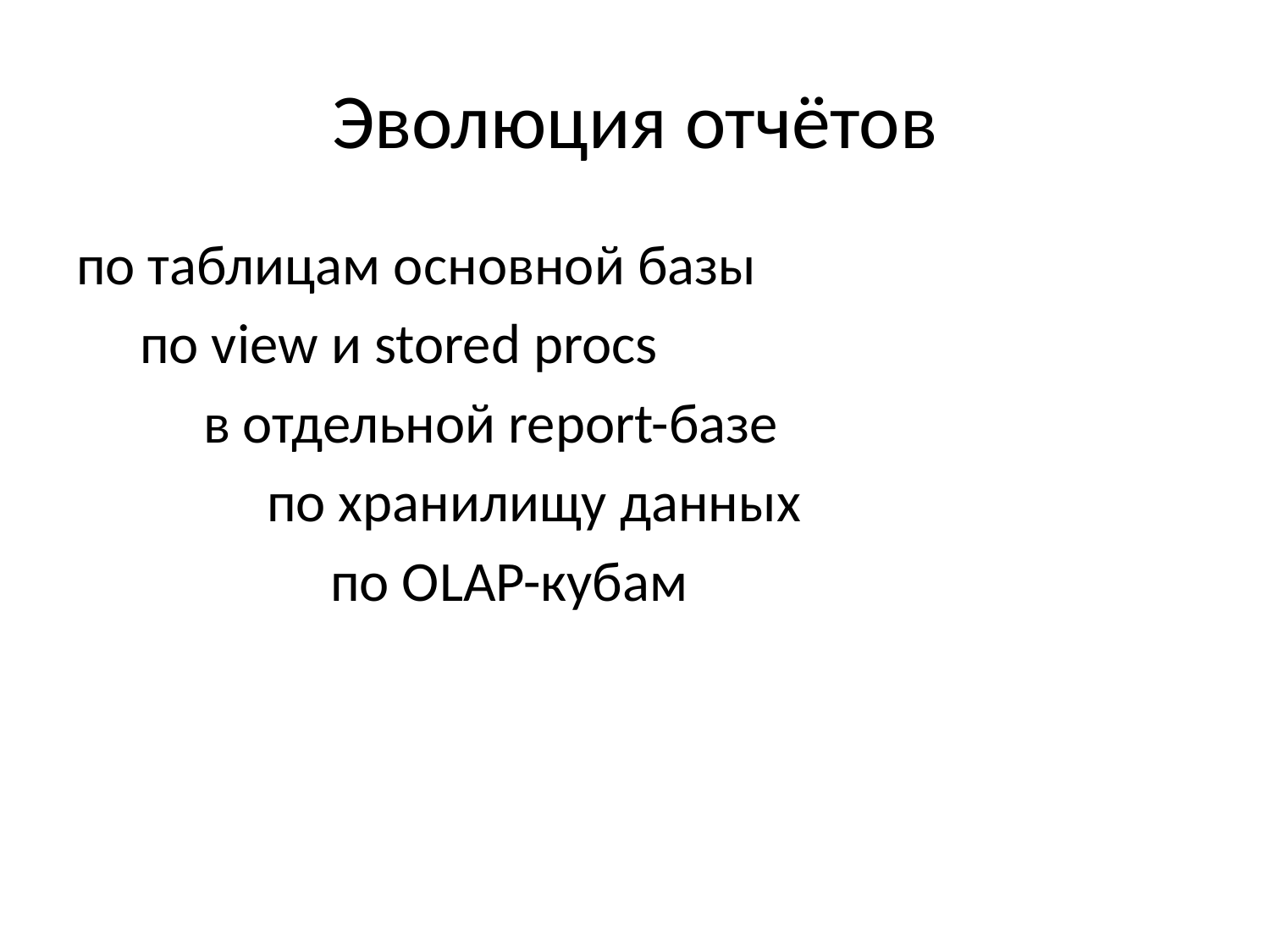

# Эволюция отчётов
по таблицам основной базы
по view и stored procs
в отдельной report-базе
по хранилищу данных
по OLAP-кубам